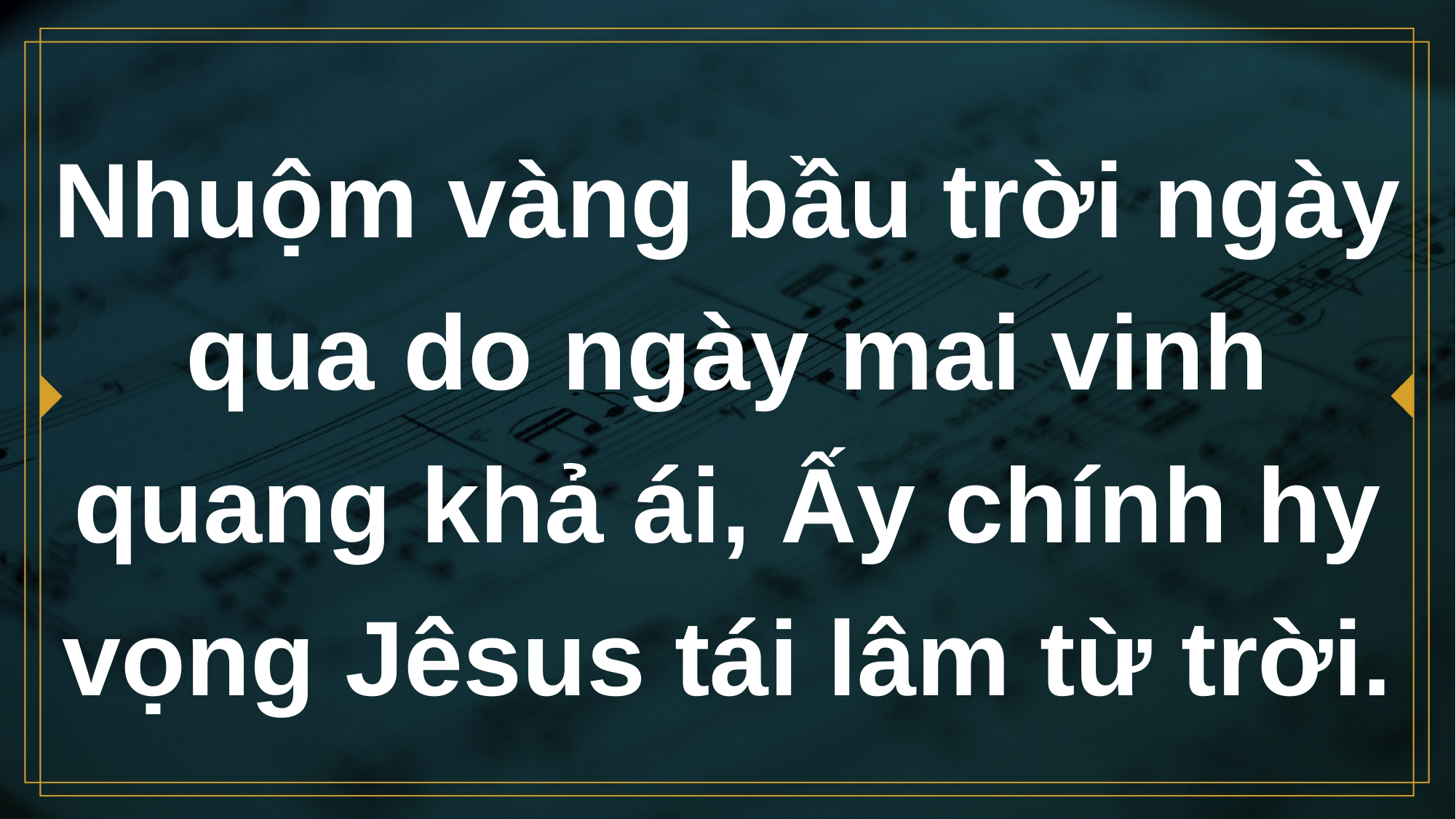

# Nhuộm vàng bầu trời ngày qua do ngày mai vinh quang khả ái, Ấy chính hy vọng Jêsus tái lâm từ trời.